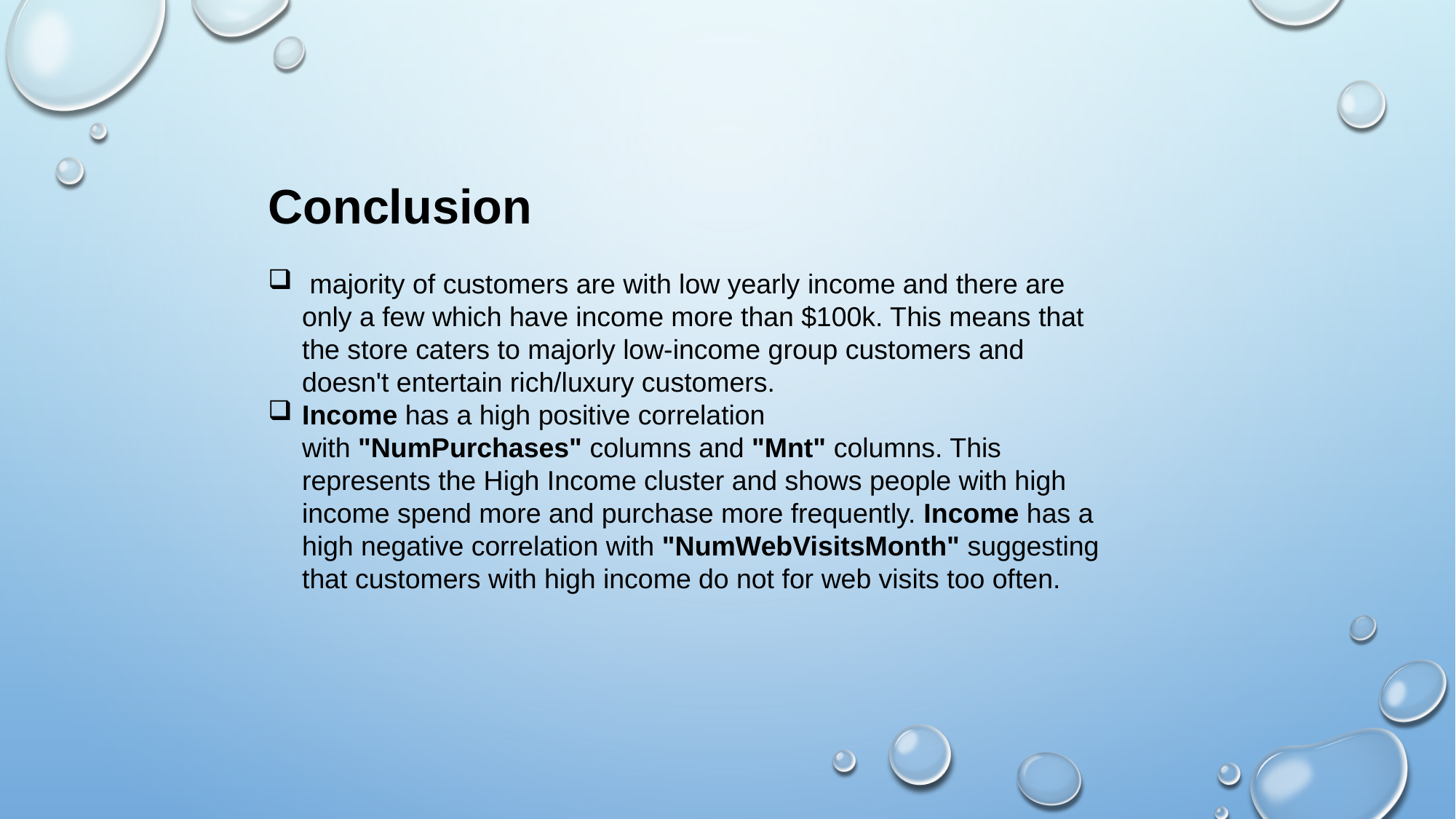

Conclusion

 majority of customers are with low yearly income and there are only a few which have income more than $100k. This means that the store caters to majorly low-income group customers and doesn't entertain rich/luxury customers.
Income has a high positive correlation with "NumPurchases" columns and "Mnt" columns. This represents the High Income cluster and shows people with high income spend more and purchase more frequently. Income has a high negative correlation with "NumWebVisitsMonth" suggesting that customers with high income do not for web visits too often.